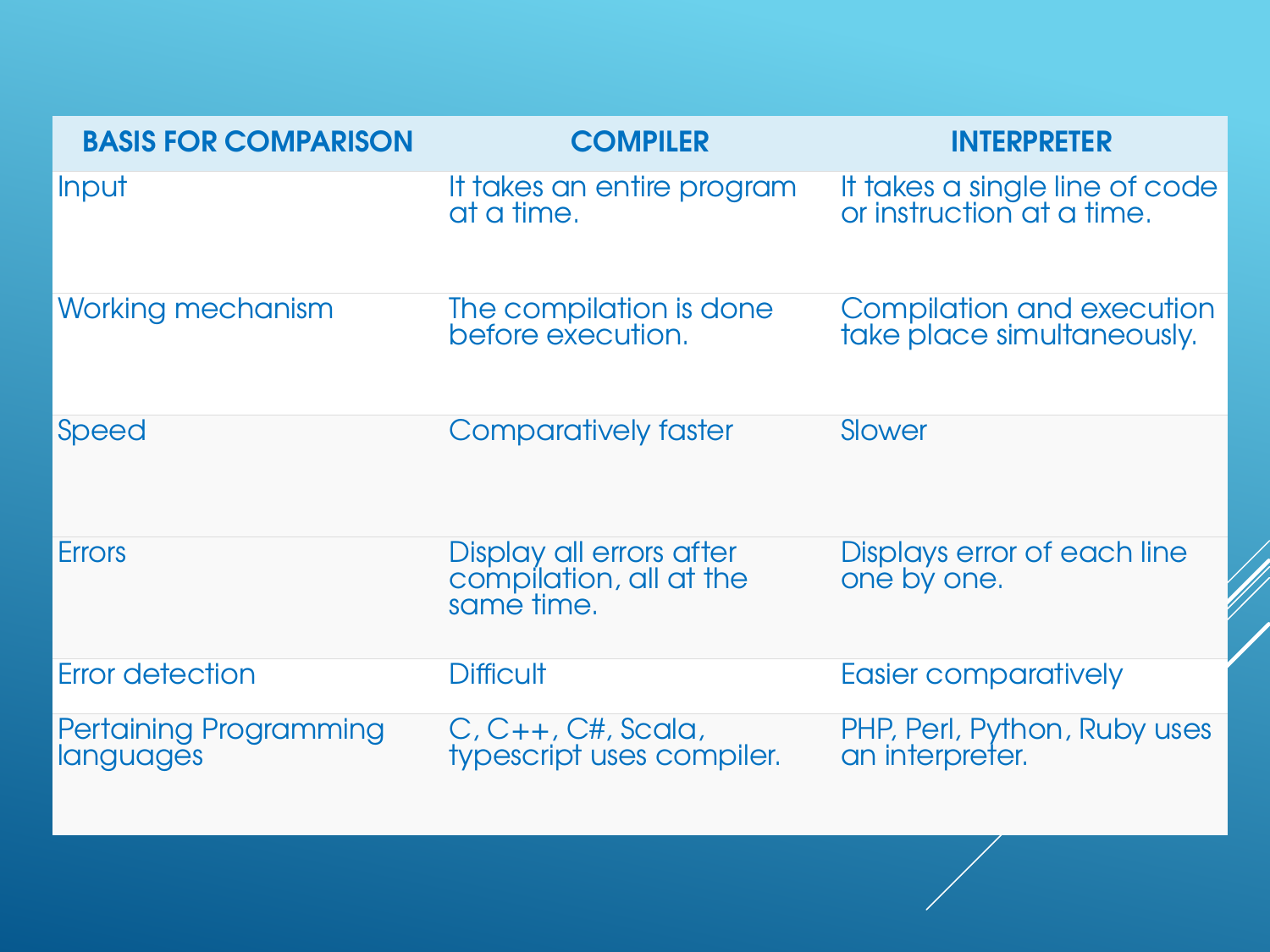

| BASIS FOR COMPARISON | COMPILER | INTERPRETER |
| --- | --- | --- |
| Input | It takes an entire program at a time. | It takes a single line of code or instruction at a time. |
| Working mechanism | The compilation is done before execution. | Compilation and execution take place simultaneously. |
| Speed | Comparatively faster | Slower |
| Errors | Display all errors after compilation, all at the same time. | Displays error of each line one by one. |
| Error detection | Difficult | Easier comparatively |
| Pertaining Programming languages | C, C++, C#, Scala, typescript uses compiler. | PHP, Perl, Python, Ruby uses an interpreter. |
# Compiler VS interpreter